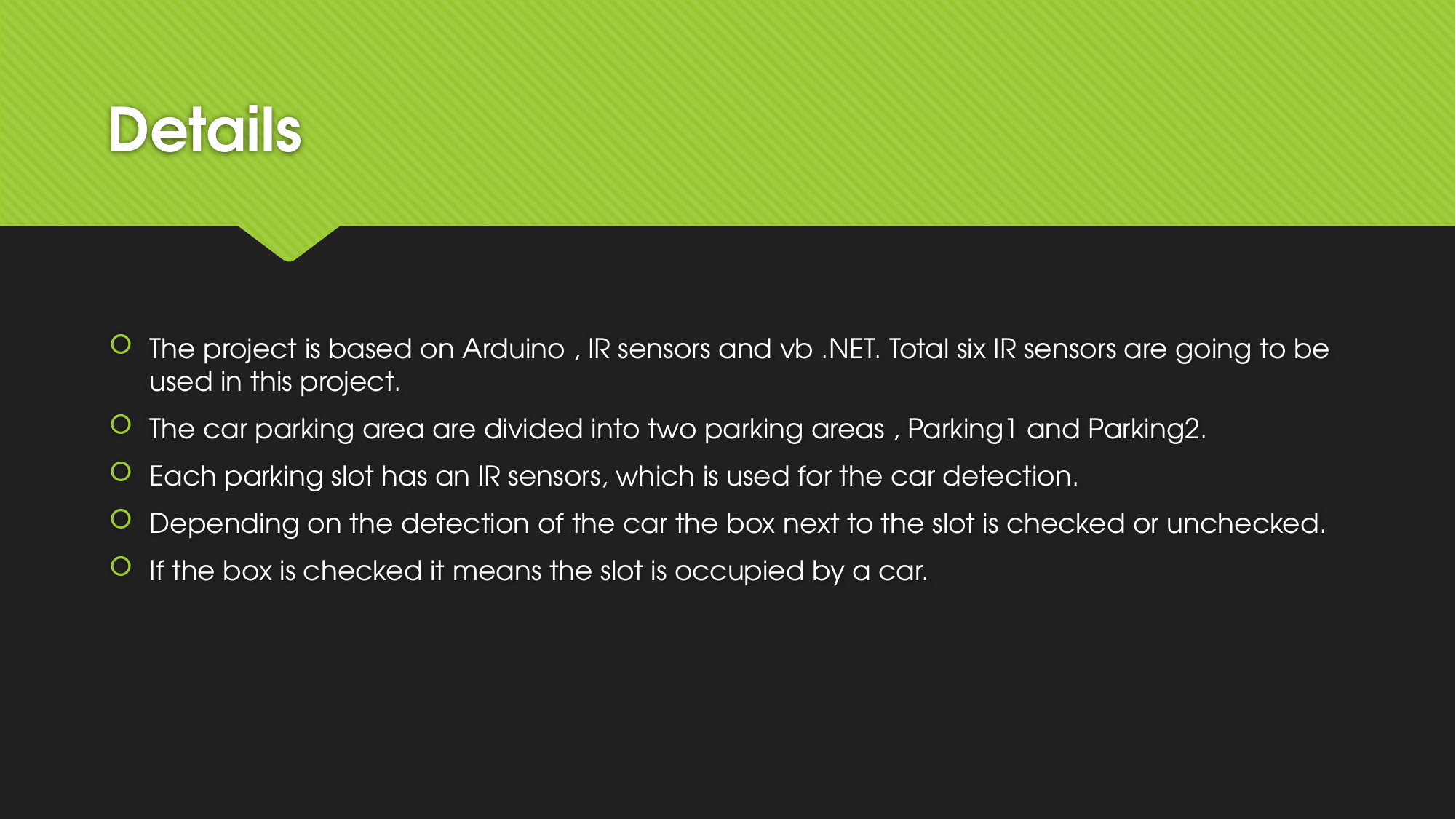

# Details
The project is based on Arduino , IR sensors and vb .NET. Total six IR sensors are going to be used in this project.
The car parking area are divided into two parking areas , Parking1 and Parking2.
Each parking slot has an IR sensors, which is used for the car detection.
Depending on the detection of the car the box next to the slot is checked or unchecked.
If the box is checked it means the slot is occupied by a car.